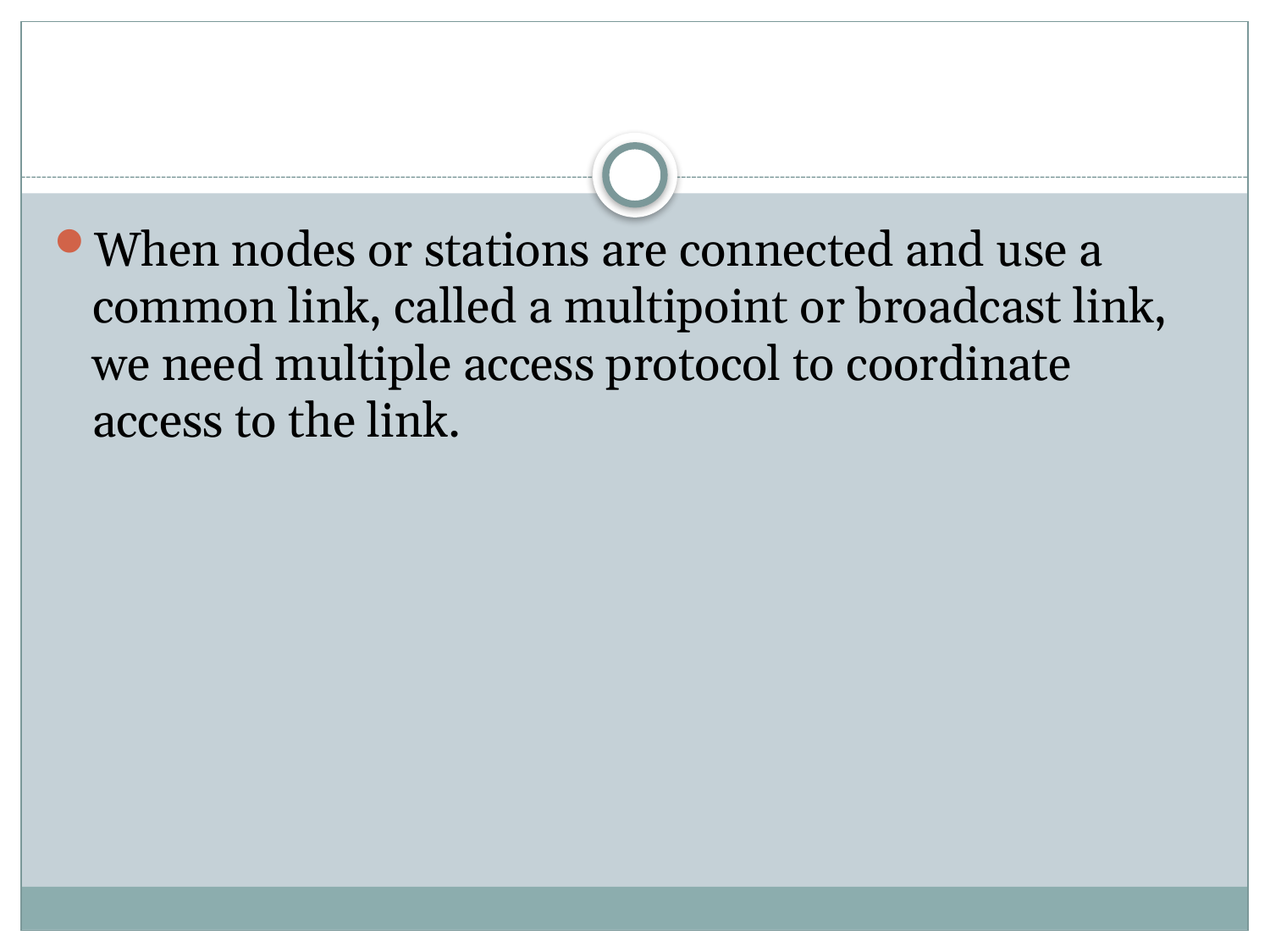

#
When nodes or stations are connected and use a common link, called a multipoint or broadcast link, we need multiple access protocol to coordinate access to the link.